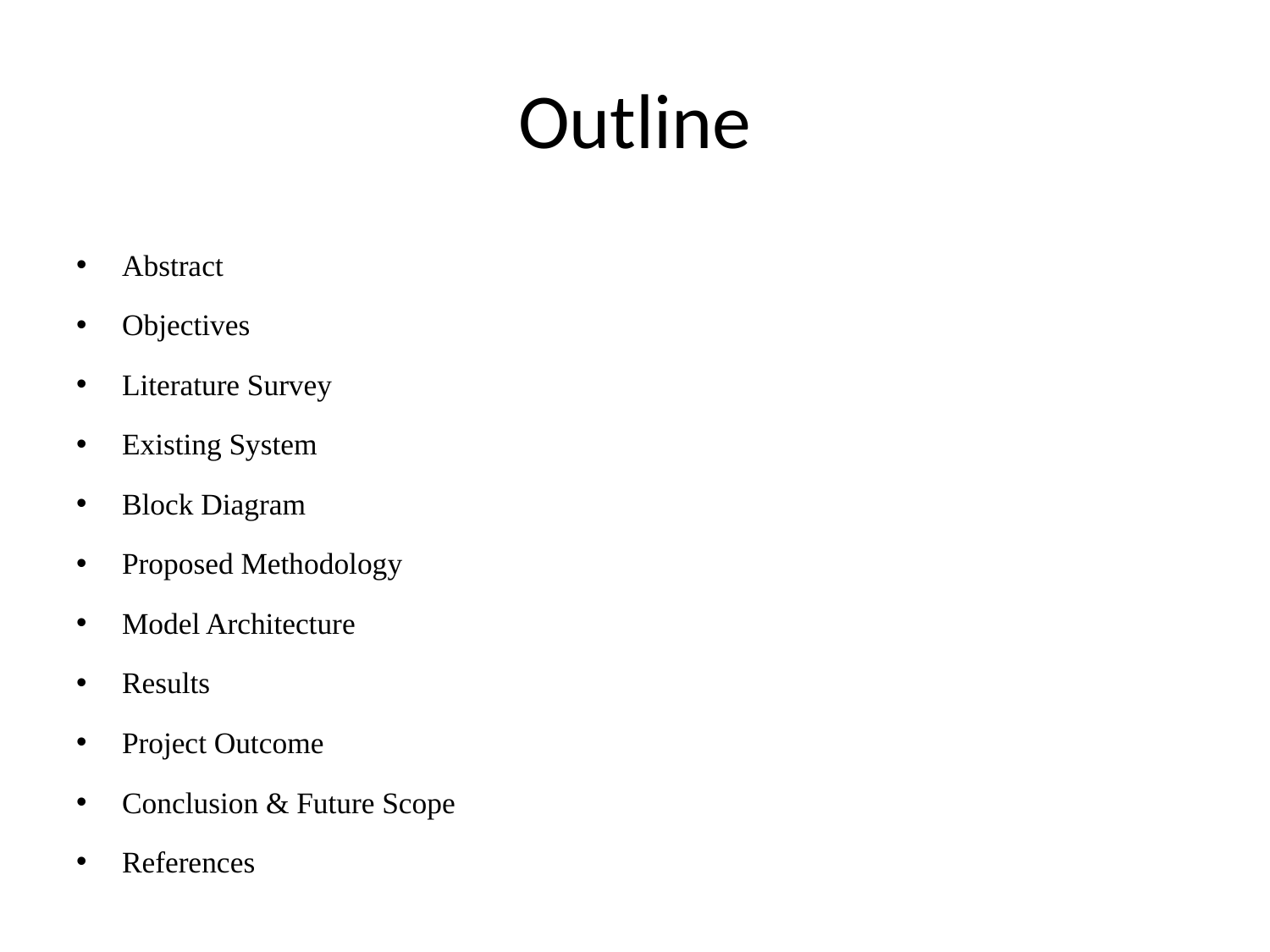

# Outline
Abstract
Objectives
Literature Survey
Existing System
Block Diagram
Proposed Methodology
Model Architecture
Results
Project Outcome
Conclusion & Future Scope
References